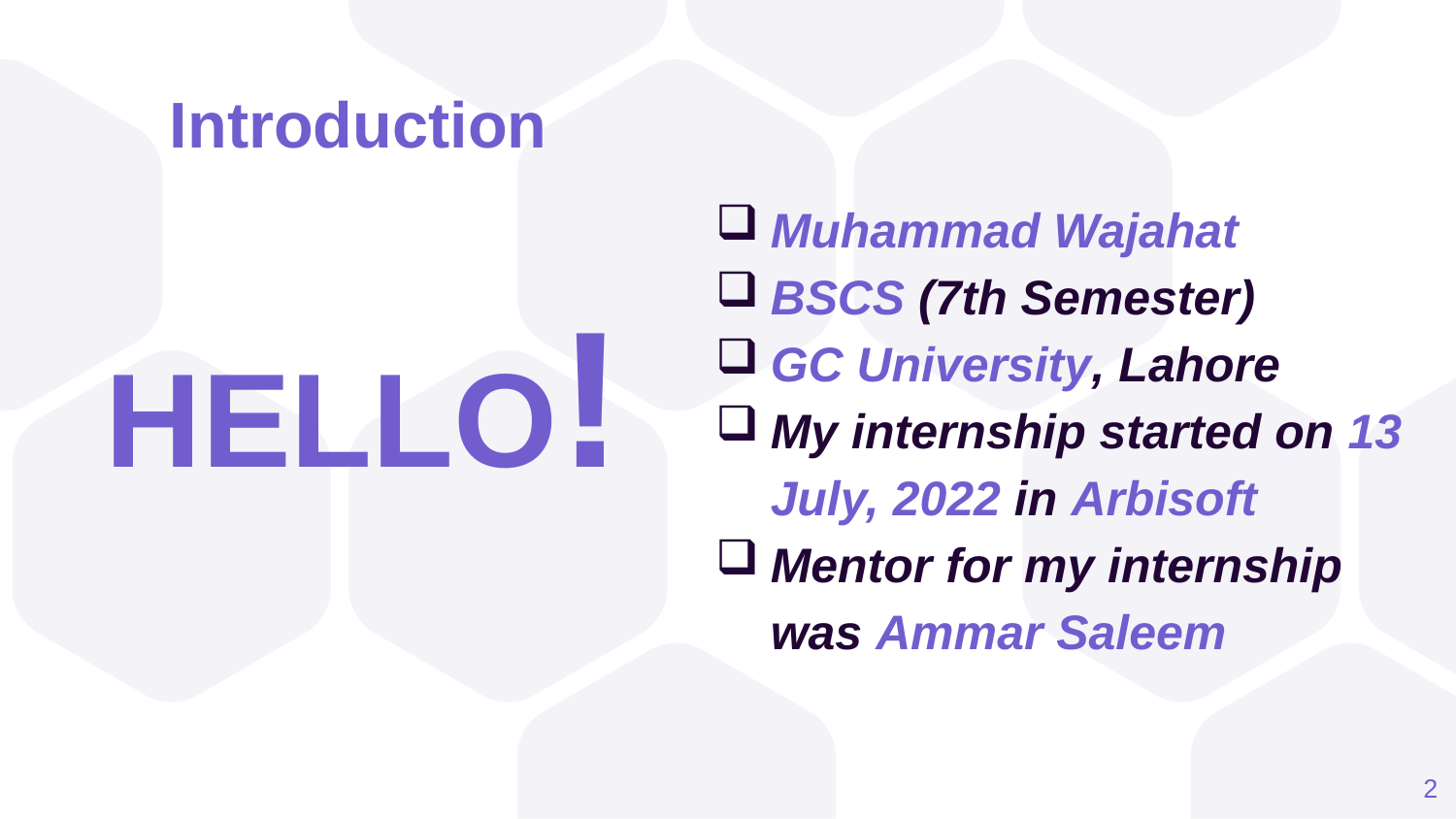

Introduction
Muhammad Wajahat
BSCS (7th Semester)
GC University, Lahore
My internship started on 13 July, 2022 in Arbisoft
Mentor for my internship was Ammar Saleem
HELLO!
2